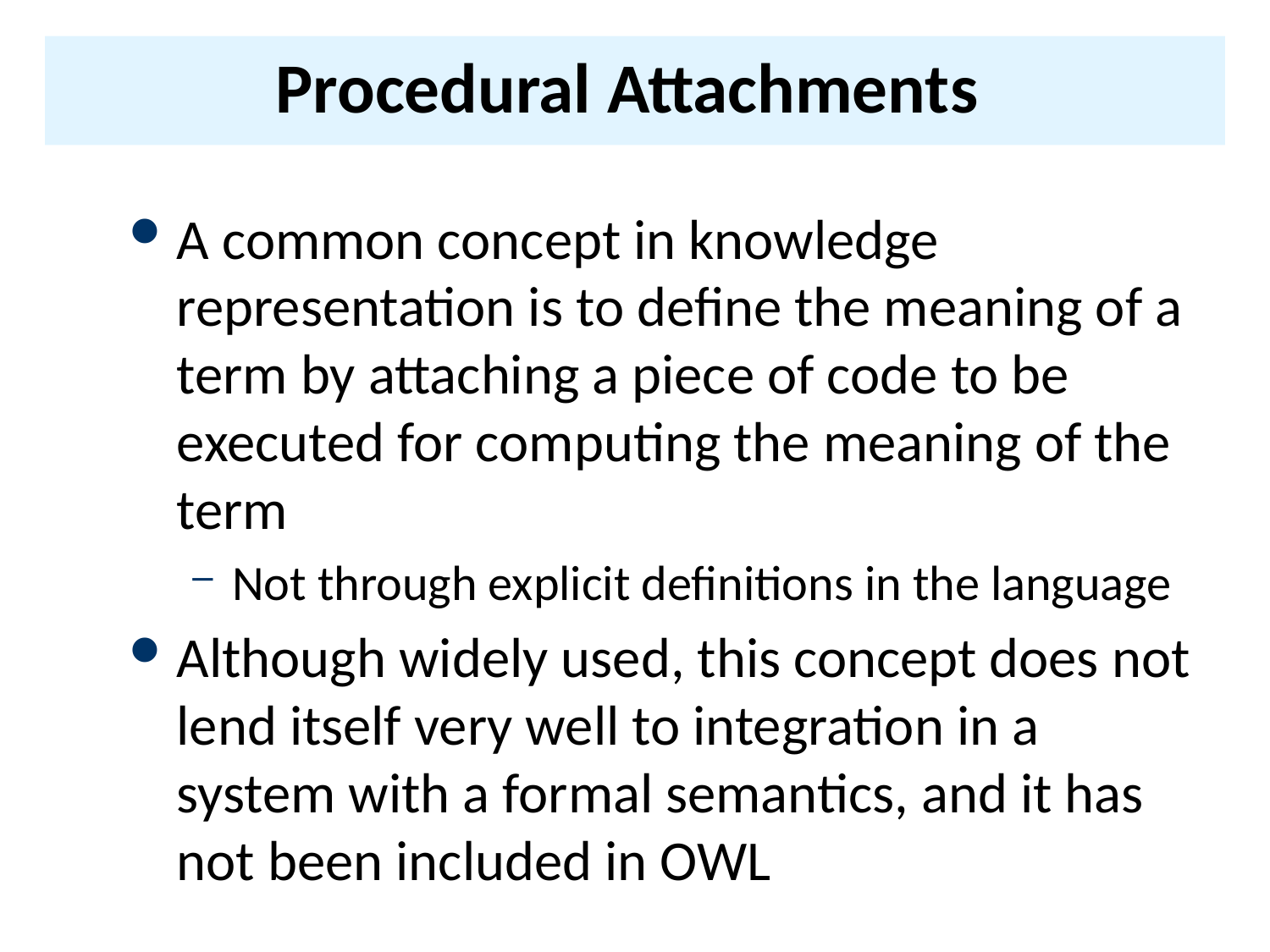

# Procedural Attachments
A common concept in knowledge representation is to define the meaning of a term by attaching a piece of code to be executed for computing the meaning of the term
Not through explicit definitions in the language
Although widely used, this concept does not lend itself very well to integration in a system with a formal semantics, and it has not been included in OWL